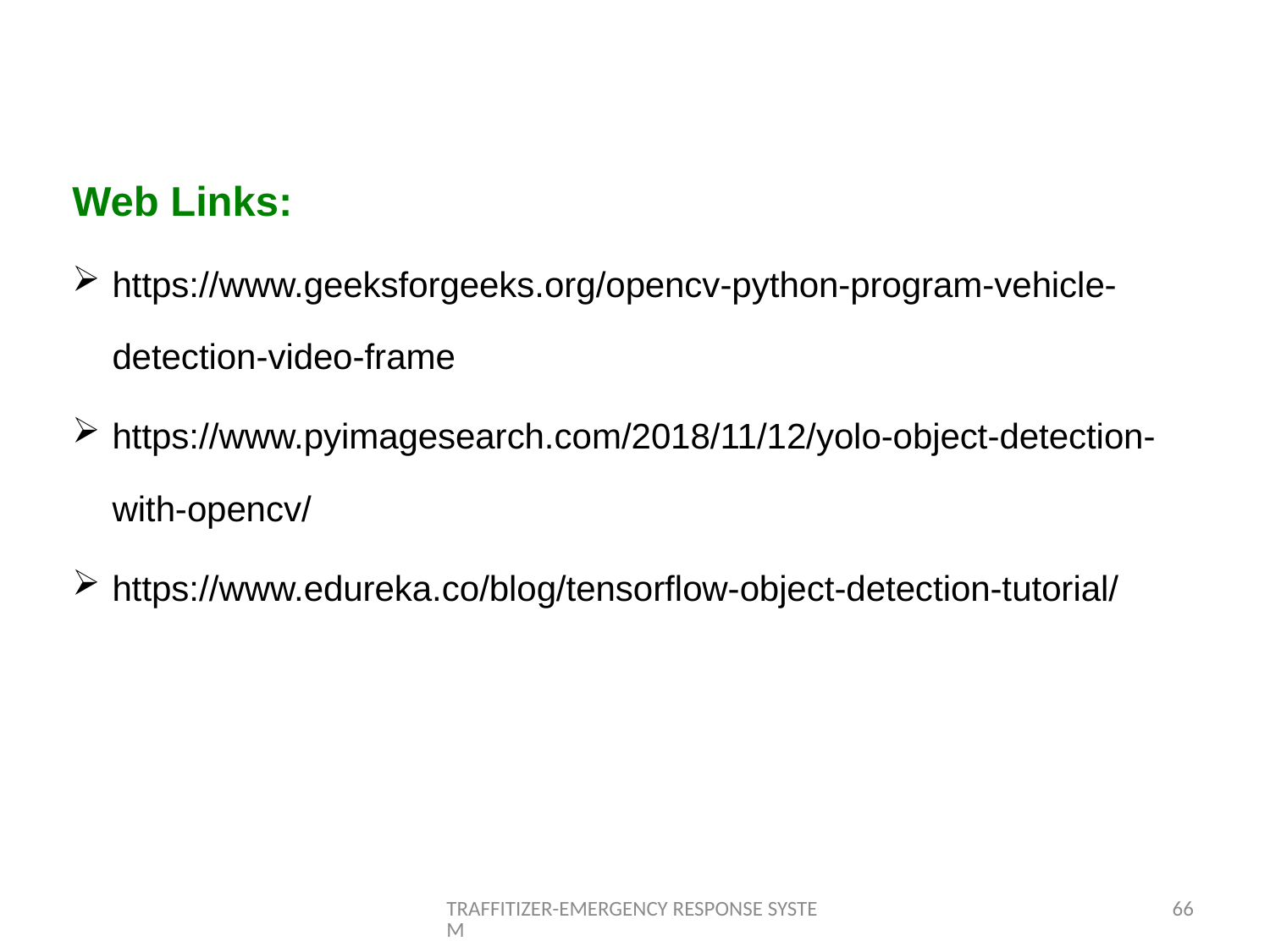

Web Links:
https://www.geeksforgeeks.org/opencv-python-program-vehicle-detection-video-frame
https://www.pyimagesearch.com/2018/11/12/yolo-object-detection-with-opencv/
https://www.edureka.co/blog/tensorflow-object-detection-tutorial/

TRAFFITIZER-EMERGENCY RESPONSE SYSTEM
66